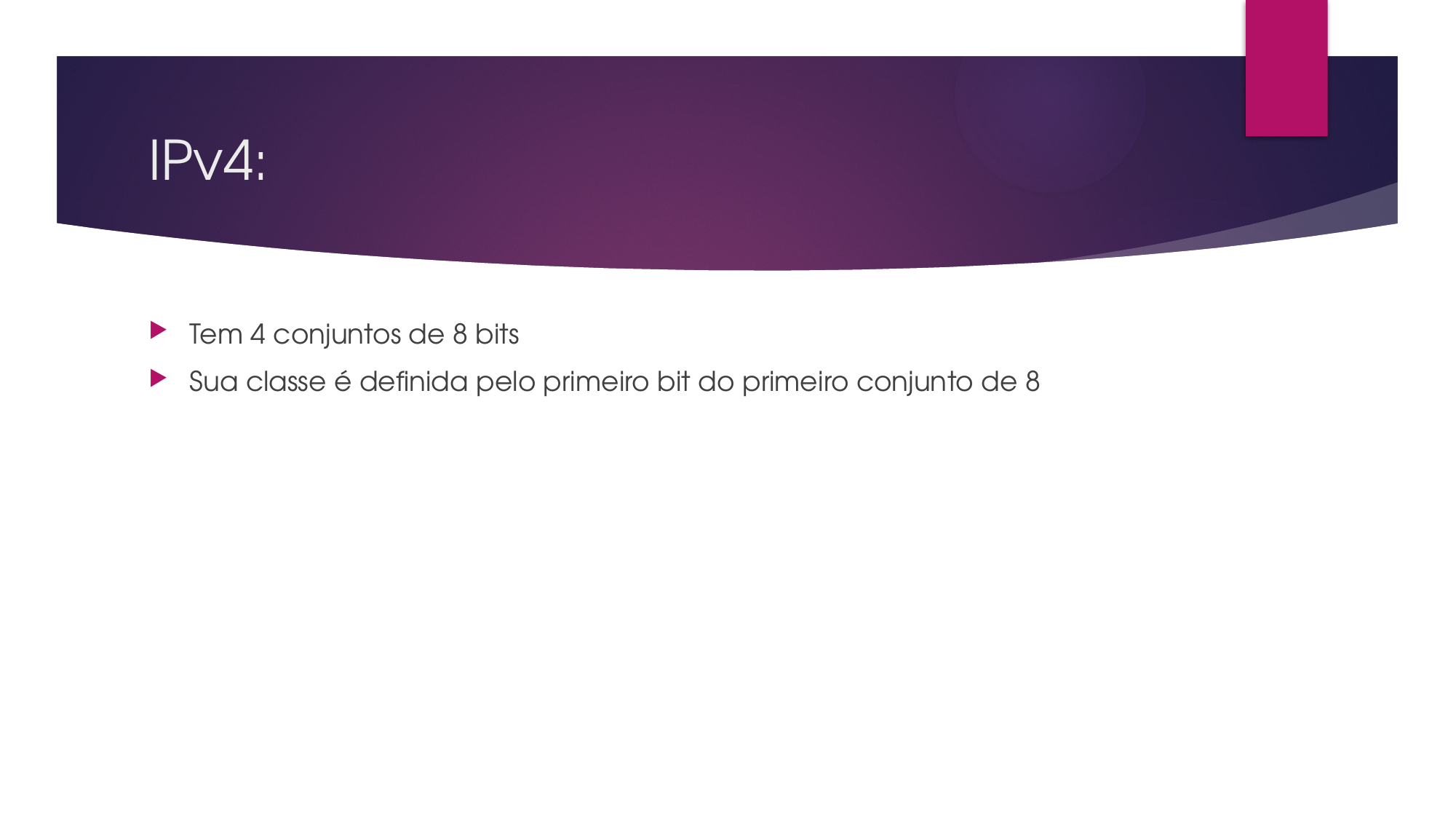

# IPv4:
Tem 4 conjuntos de 8 bits
Sua classe é definida pelo primeiro bit do primeiro conjunto de 8